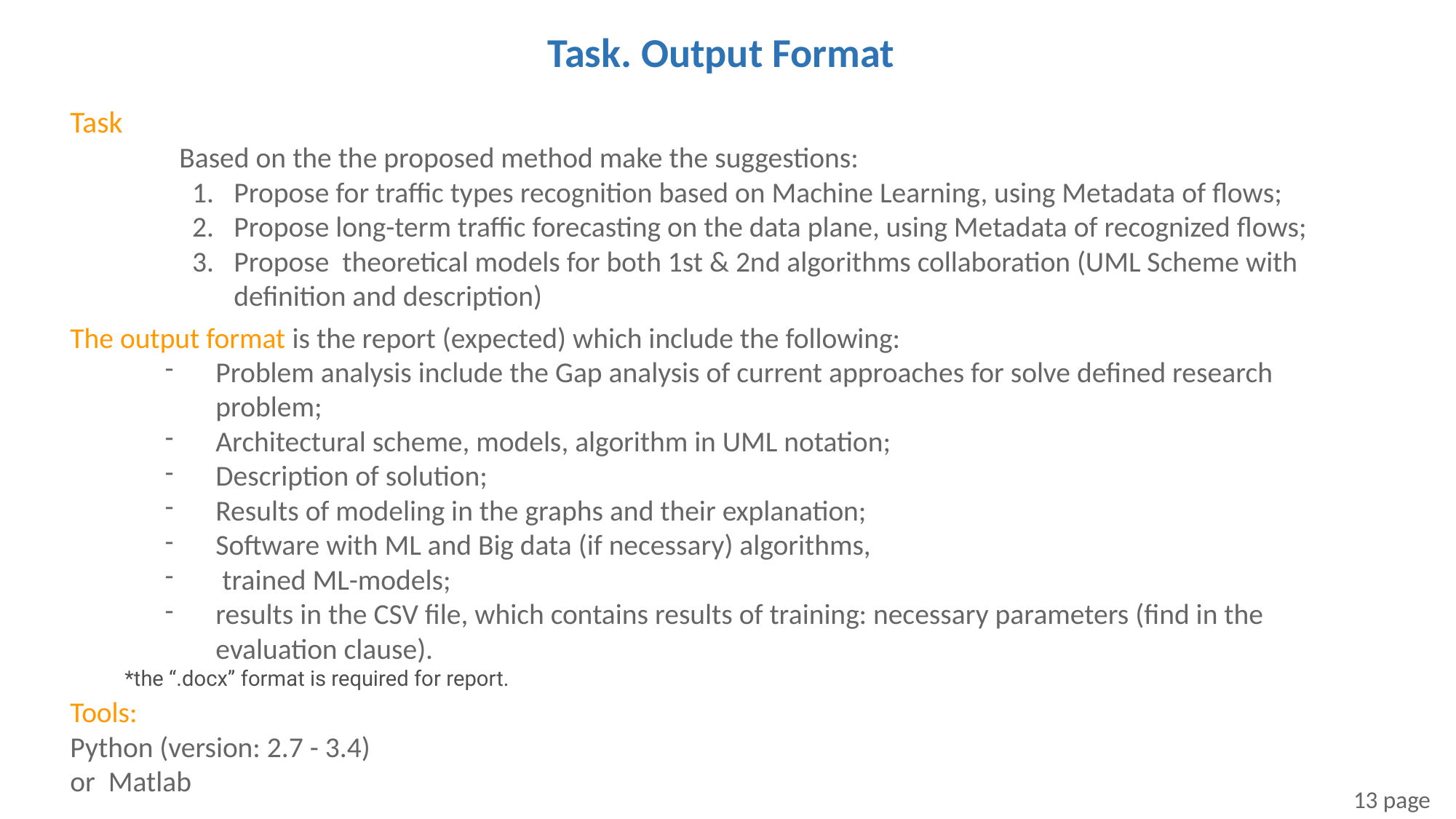

# Task. Output Format
Task
	Based on the the proposed method make the suggestions:
Propose for traffic types recognition based on Machine Learning, using Metadata of flows;
Propose long-term traffic forecasting on the data plane, using Metadata of recognized flows;
Propose  theoretical models for both 1st & 2nd algorithms collaboration (UML Scheme with definition and description)
The output format is the report (expected) which include the following:
Problem analysis include the Gap analysis of current approaches for solve defined research problem;
Architectural scheme, models, algorithm in UML notation;
Description of solution;
Results of modeling in the graphs and their explanation;
Software with ML and Big data (if necessary) algorithms,
 trained ML-models;
results in the CSV file, which contains results of training: necessary parameters (find in the evaluation clause).
*the “.docx” format is required for report.
Tools:
Python (version: 2.7 - 3.4)
or  Matlab
13 page